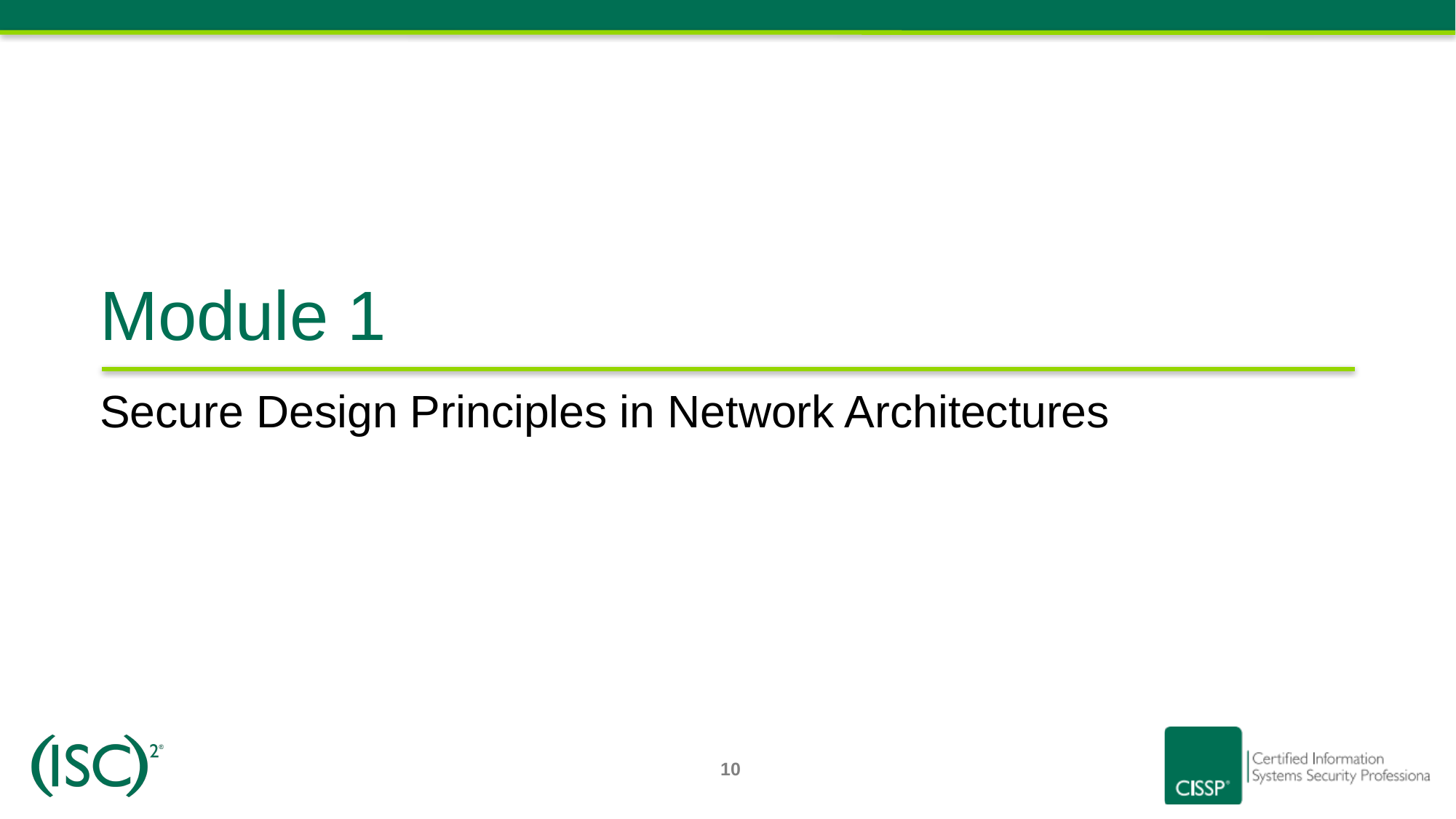

Module 1
# Secure Design Principles in Network Architectures